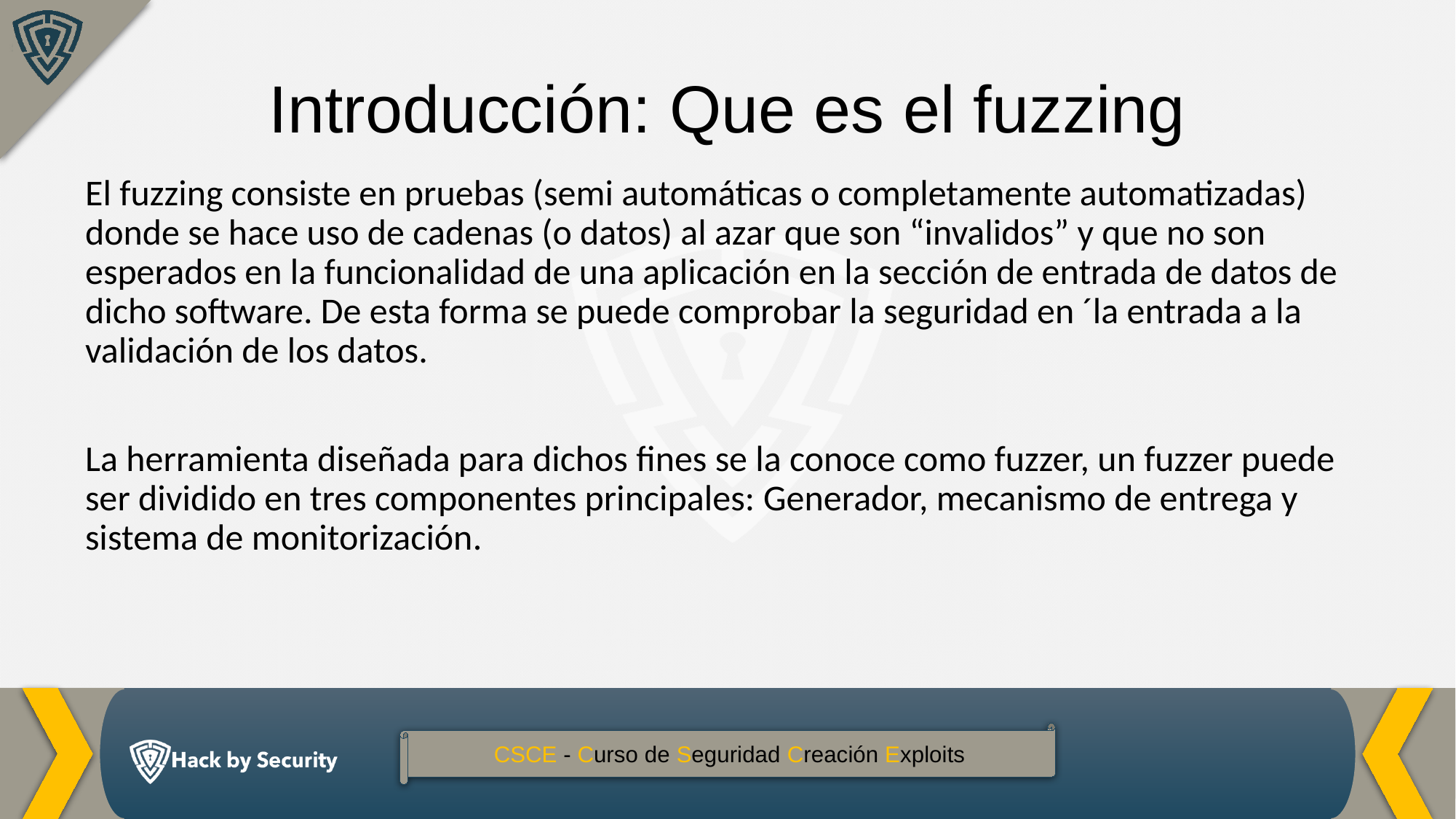

Introducción: Que es el fuzzing
El fuzzing consiste en pruebas (semi automáticas o completamente automatizadas) donde se hace uso de cadenas (o datos) al azar que son “invalidos” y que no son esperados en la funcionalidad de una aplicación en la sección de entrada de datos de dicho software. De esta forma se puede comprobar la seguridad en ´la entrada a la validación de los datos.

La herramienta diseñada para dichos fines se la conoce como fuzzer, un fuzzer puede ser dividido en tres componentes principales: Generador, mecanismo de entrega y sistema de monitorización.